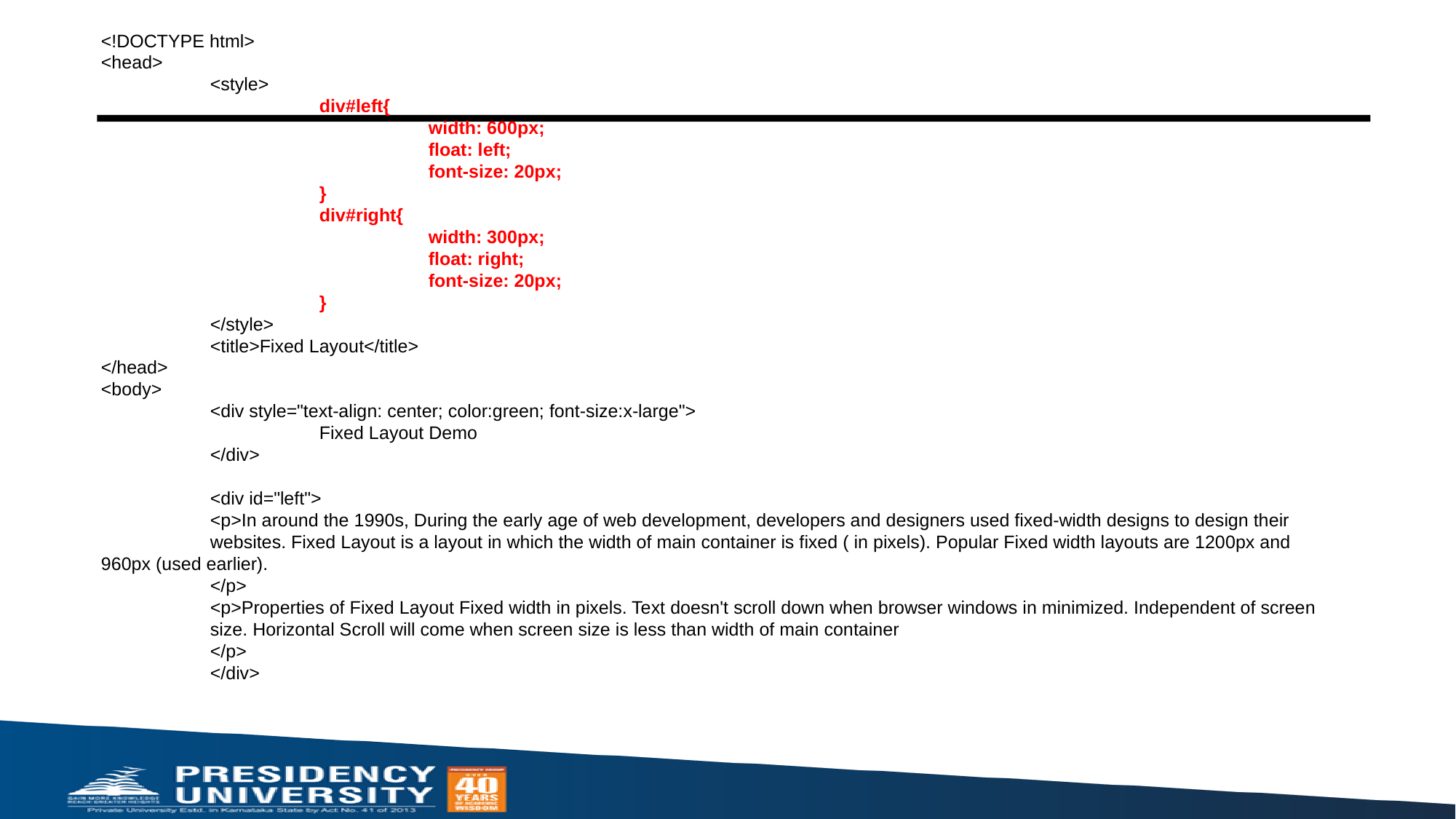

<!DOCTYPE html>
<head>
	<style>
		div#left{
			width: 600px;
			float: left;
			font-size: 20px;
		}
		div#right{
			width: 300px;
			float: right;
			font-size: 20px;
		}
	</style>
	<title>Fixed Layout</title>
</head>
<body>
	<div style="text-align: center; color:green; font-size:x-large">
		Fixed Layout Demo
	</div>

	<div id="left">
	<p>In around the 1990s, During the early age of web development, developers and designers used fixed-width designs to design their 		websites. Fixed Layout is a layout in which the width of main container is fixed ( in pixels). Popular Fixed width layouts are 1200px and 	960px (used earlier).
	</p>
	<p>Properties of Fixed Layout Fixed width in pixels. Text doesn't scroll down when browser windows in minimized. Independent of screen 	size. Horizontal Scroll will come when screen size is less than width of main container
	</p>
	</div>